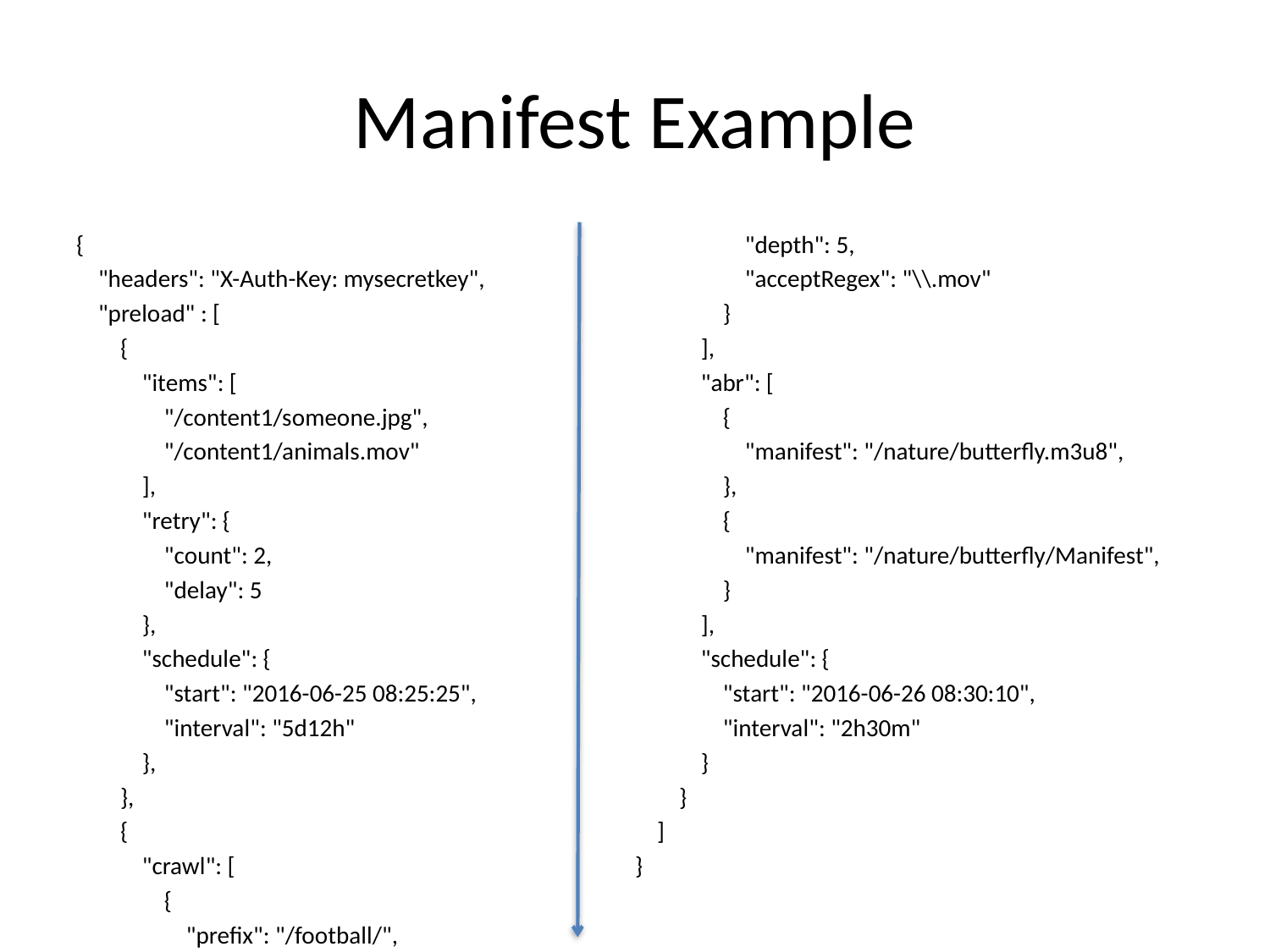

# Manifest Example
{
    "headers": "X-Auth-Key: mysecretkey",
    "preload" : [
        {
            "items": [
                "/content1/someone.jpg",
                "/content1/animals.mov"
            ],
            "retry": {
                "count": 2,
                "delay": 5
            },
            "schedule": {
                "start": "2016-06-25 08:25:25",
                "interval": "5d12h"
            },
        },
        {
            "crawl": [
                {
                    "prefix": "/football/",
                    "depth": 5,
                    "acceptRegex": "\\.mov"
                }
            ],
            "abr": [
                {
                    "manifest": "/nature/butterfly.m3u8",
                },
                {
                    "manifest": "/nature/butterfly/Manifest",
                }
            ],
            "schedule": {
                "start": "2016-06-26 08:30:10",
                "interval": "2h30m"
            }
        }
    ]
}